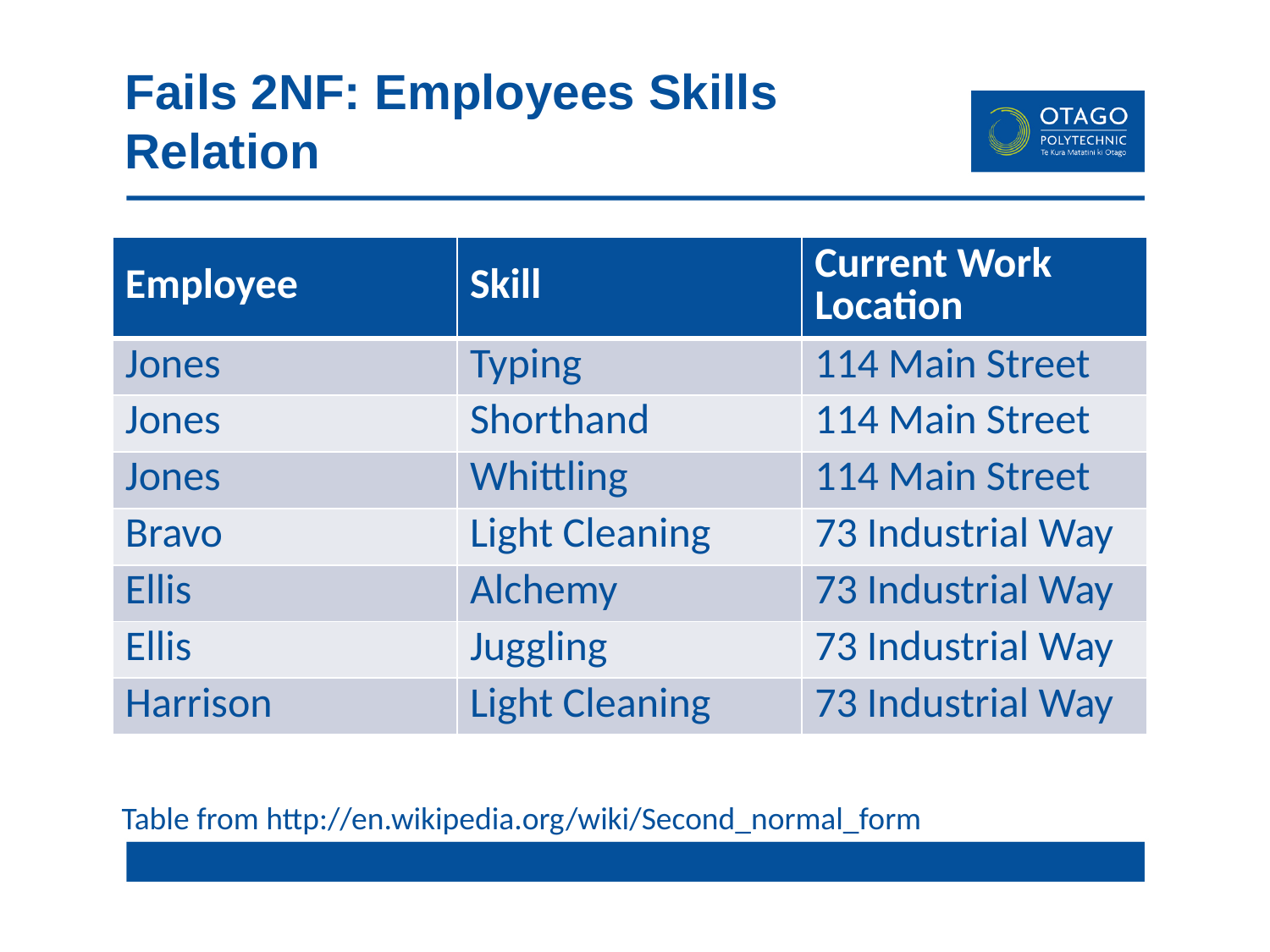

# Fails 2NF: Employees Skills Relation
| Employee | Skill | Current Work Location |
| --- | --- | --- |
| Jones | Typing | 114 Main Street |
| Jones | Shorthand | 114 Main Street |
| Jones | Whittling | 114 Main Street |
| Bravo | Light Cleaning | 73 Industrial Way |
| Ellis | Alchemy | 73 Industrial Way |
| Ellis | Juggling | 73 Industrial Way |
| Harrison | Light Cleaning | 73 Industrial Way |
Table from http://en.wikipedia.org/wiki/Second_normal_form